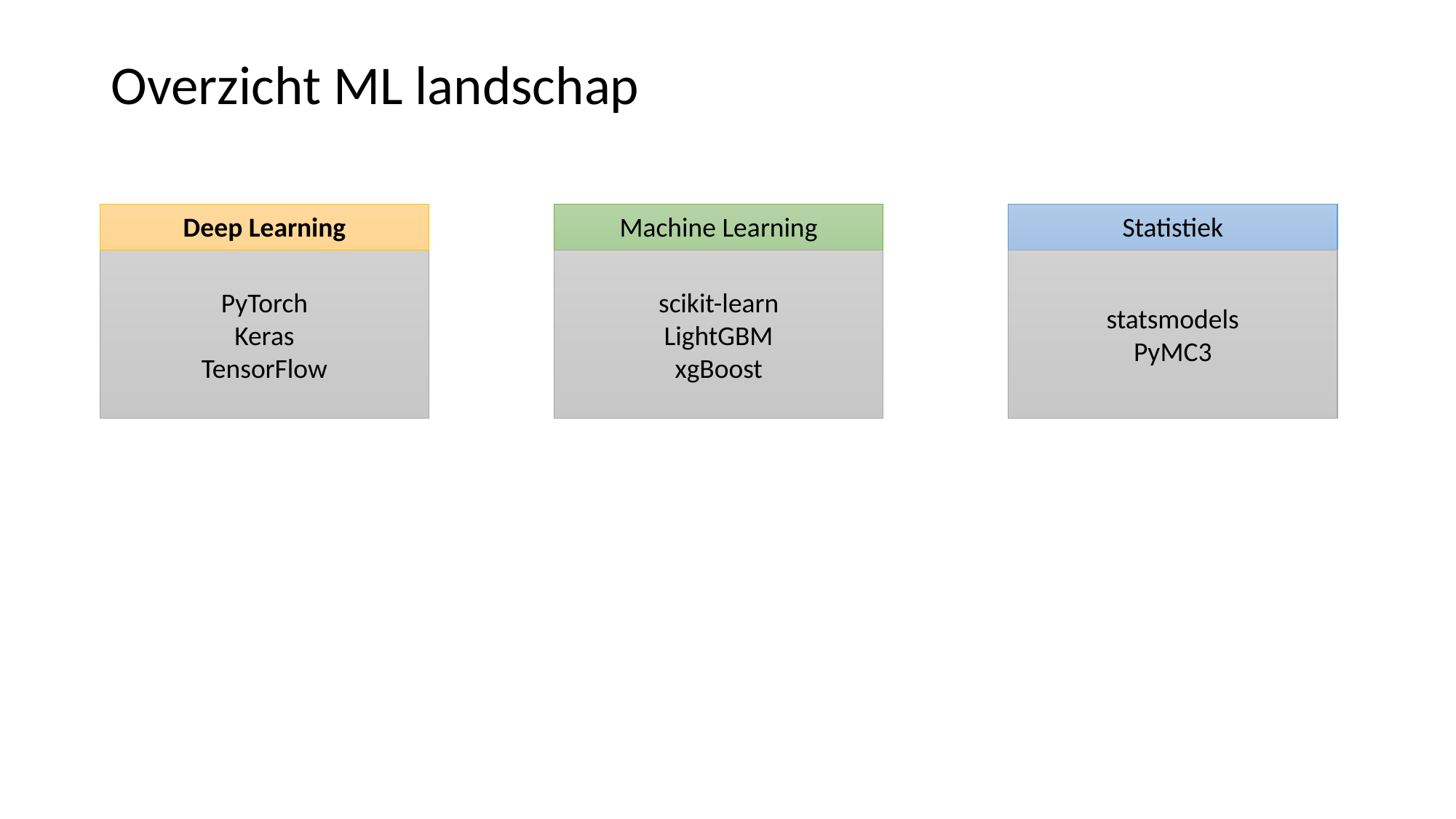

# Overzicht ML landschap
Deep Learning
Statistiek
Machine Learning
statsmodels
PyMC3
scikit-learn
LightGBM
xgBoost
PyTorch
Keras
TensorFlow